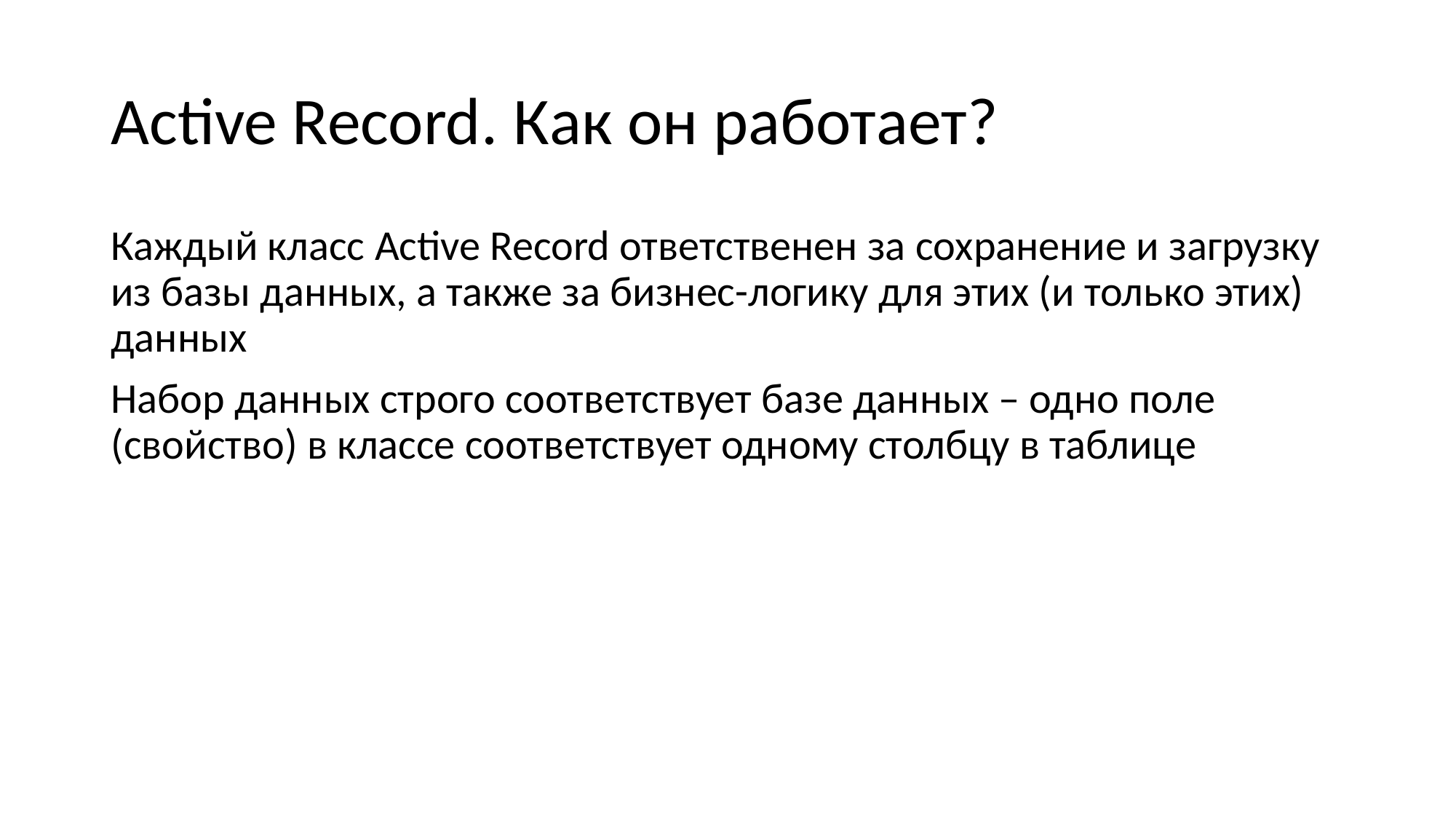

# Active Record. Как он работает?
Каждый класс Active Record ответственен за сохранение и загрузку из базы данных, а также за бизнес-логику для этих (и только этих) данных
Набор данных строго соответствует базе данных – одно поле (свойство) в классе соответствует одному столбцу в таблице